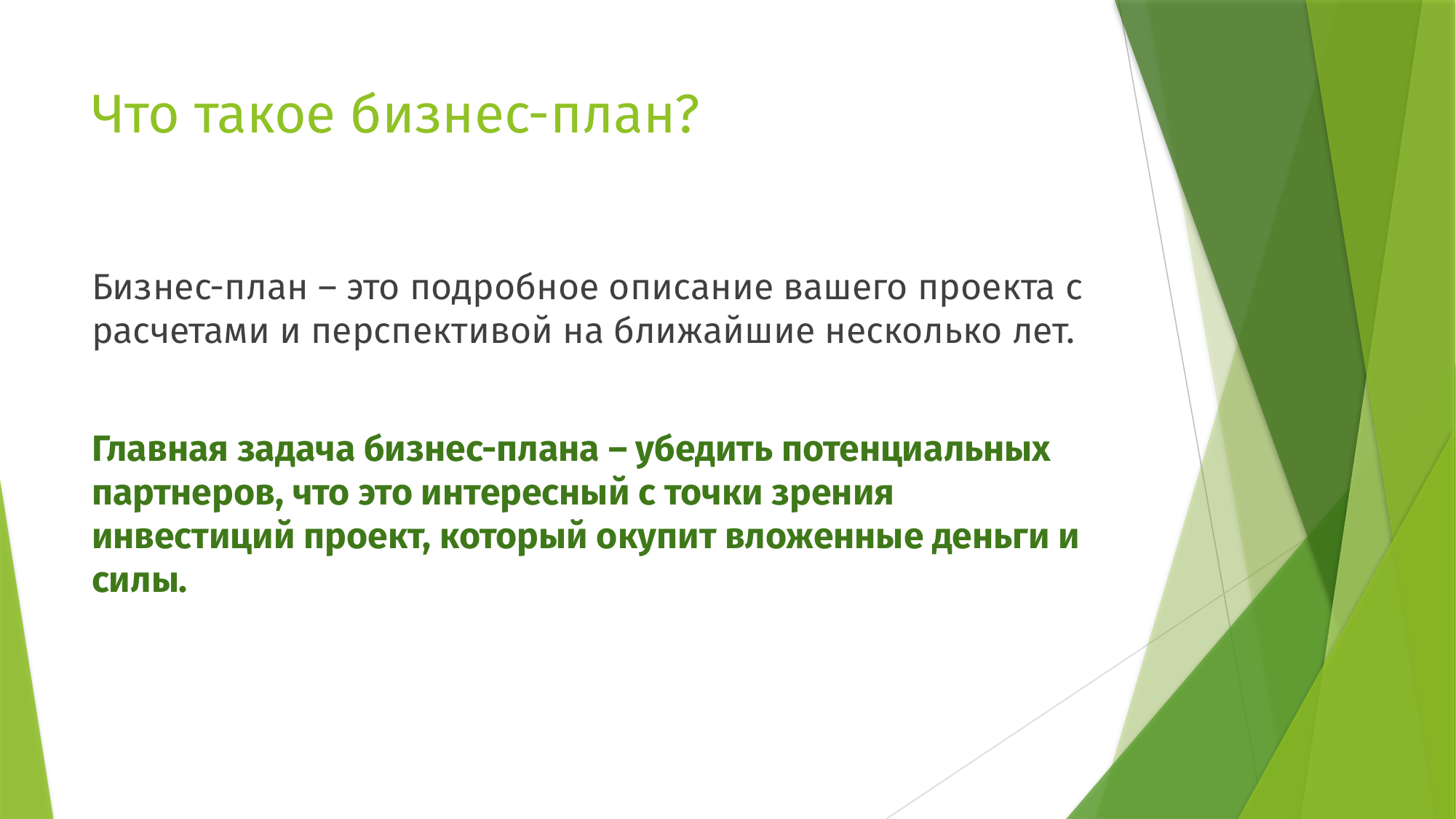

# Что такое бизнес-план?
Бизнес-план – это подробное описание вашего проекта с расчетами и перспективой на ближайшие несколько лет.

Главная задача бизнес-плана – убедить потенциальных партнеров, что это интересный с точки зрения инвестиций проект, который окупит вложенные деньги и силы.